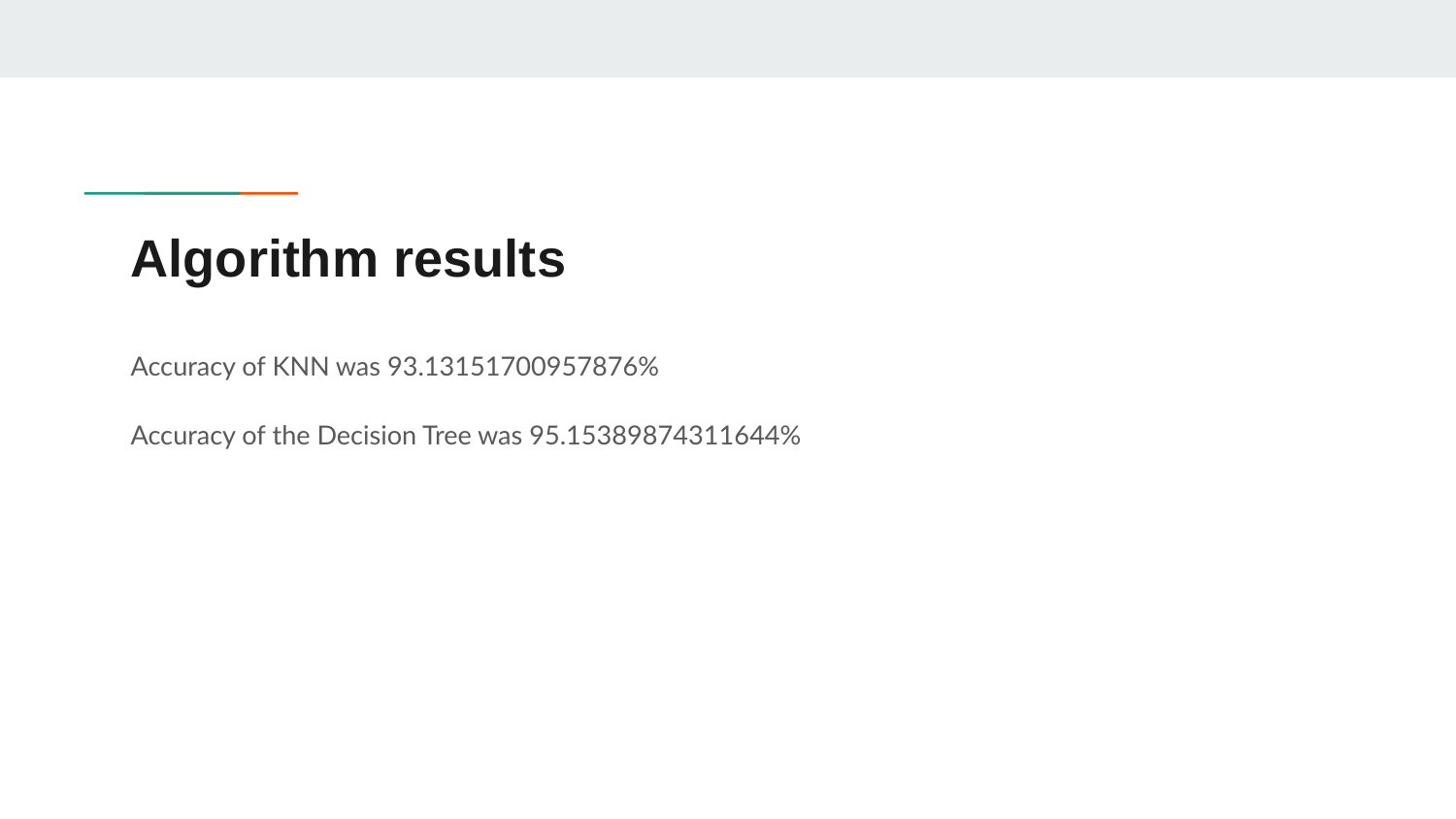

# Algorithm results
Accuracy of KNN was 93.13151700957876%
Accuracy of the Decision Tree was 95.15389874311644%